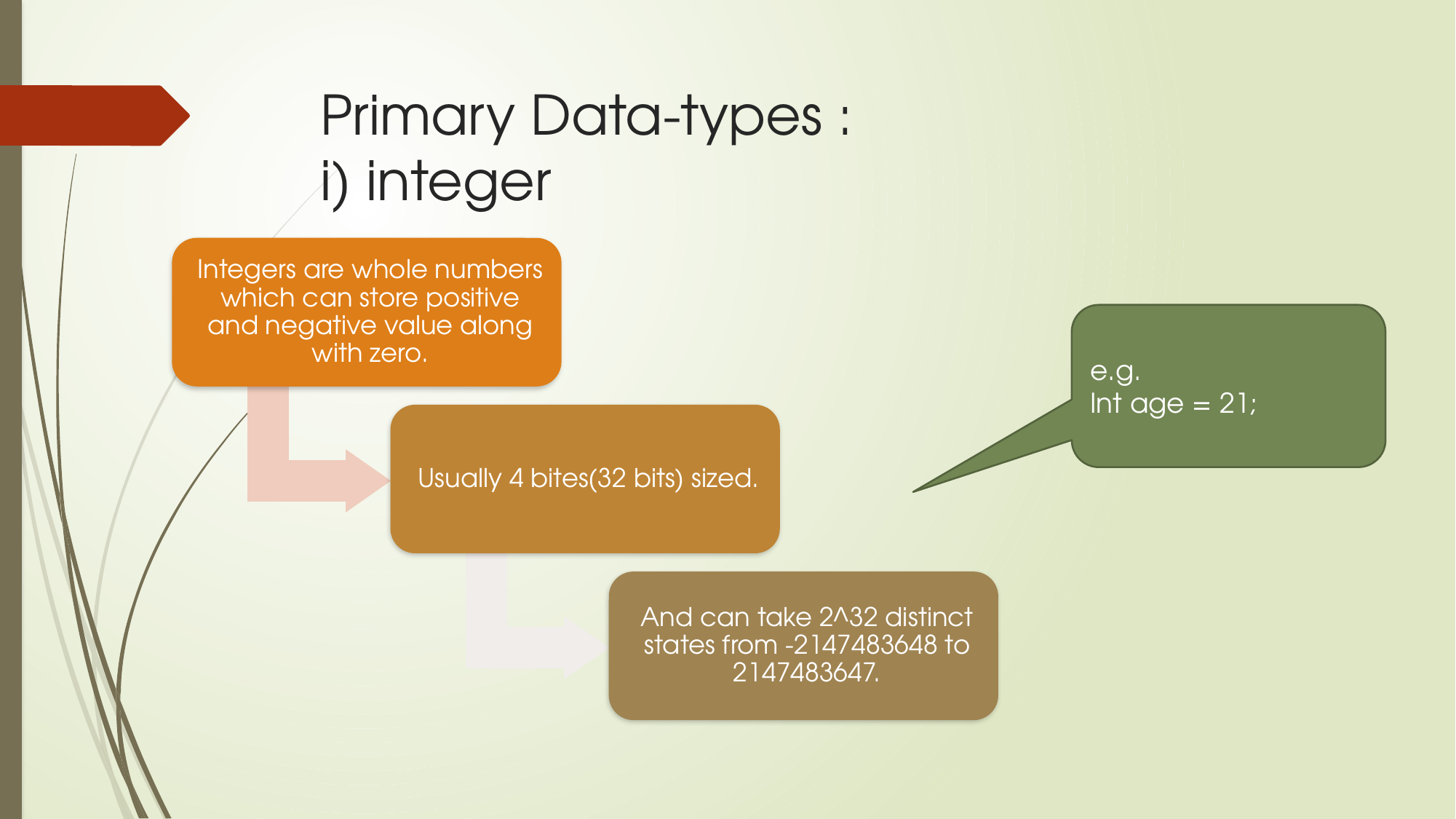

# Primary Data-types : i) integer
Integers are whole numbers which can store positive and negative value along with zero.
Usually 4 bites(32 bits) sized.
And can take 2^32 distinct states from -2147483648 to 2147483647.
e.g.
Int age = 21;